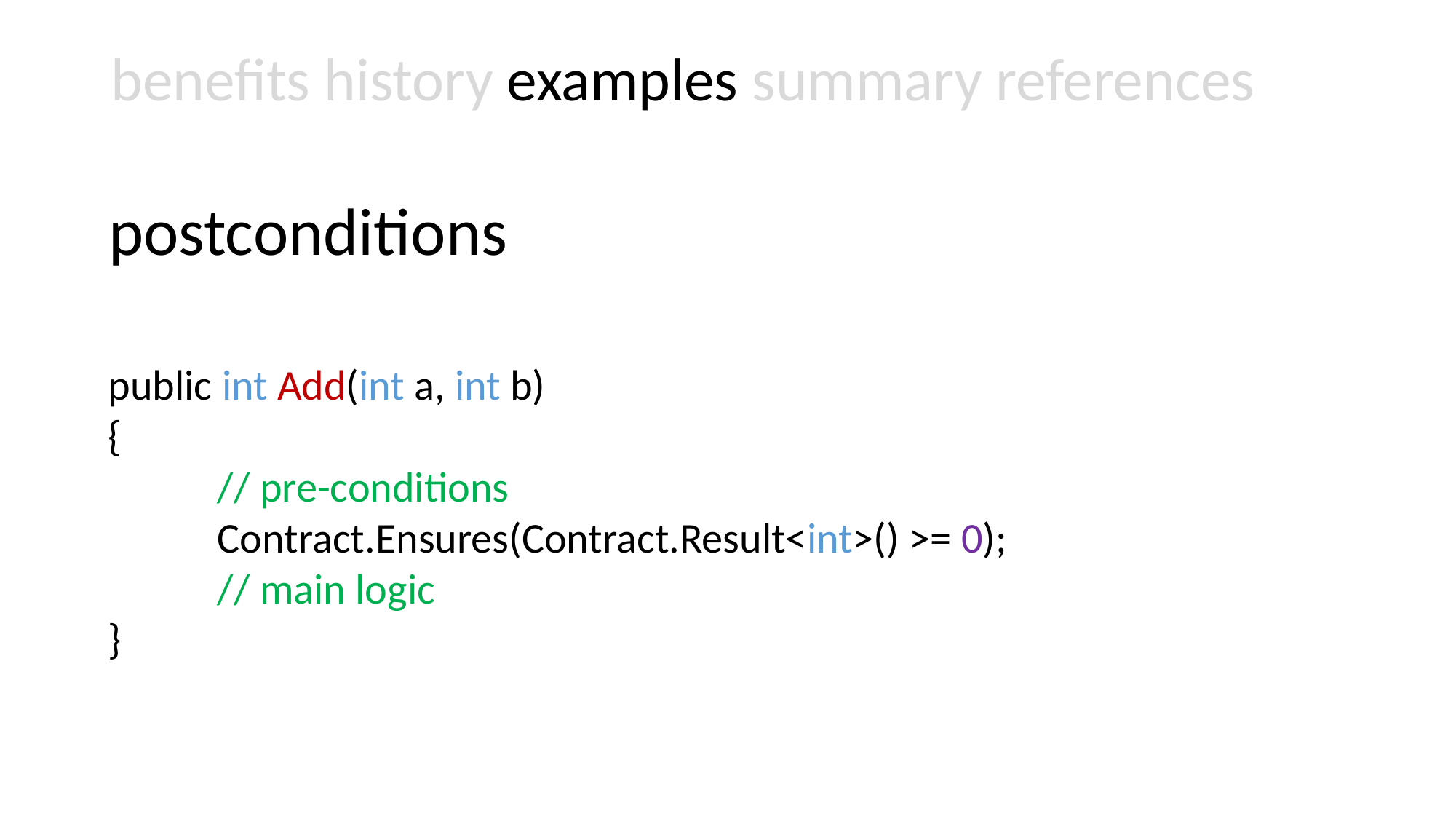

benefits history examples summary references
# postconditions
public int Add(int a, int b)
{
	// pre-conditions
 	Contract.Ensures(Contract.Result<int>() >= 0);
	// main logic
}